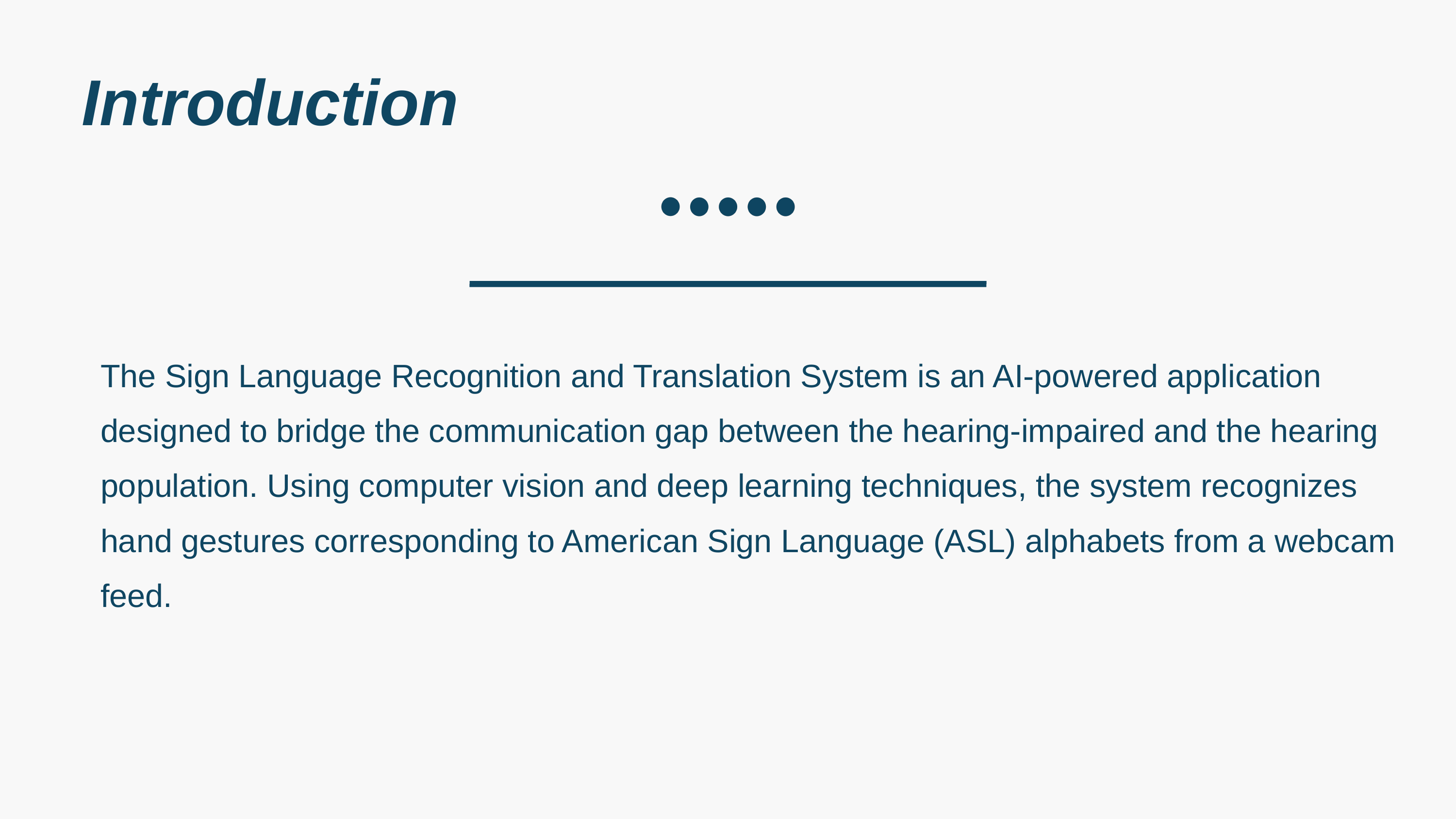

Introduction

The Sign Language Recognition and Translation System is an AI-powered application designed to bridge the communication gap between the hearing-impaired and the hearing population. Using computer vision and deep learning techniques, the system recognizes hand gestures corresponding to American Sign Language (ASL) alphabets from a webcam feed.